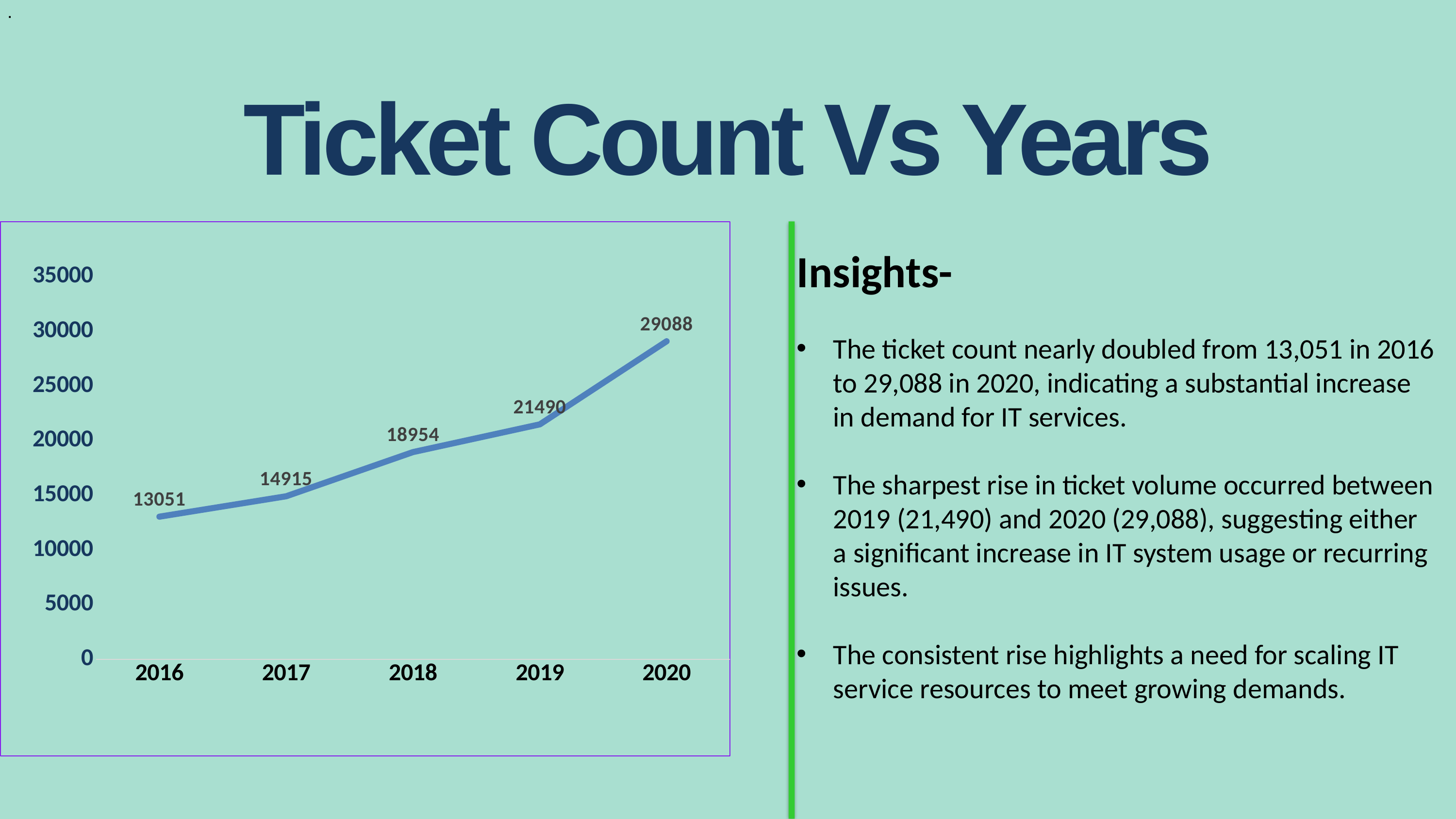

.

Ticket Count Vs Years

### Chart

| Category | Total |
|---|---|
| 2016 | 13051.0 |
| 2017 | 14915.0 |
| 2018 | 18954.0 |
| 2019 | 21490.0 |
| 2020 | 29088.0 |
Insights-

The ticket count nearly doubled from 13,051 in 2016 to 29,088 in 2020, indicating a substantial increase in demand for IT services.

The sharpest rise in ticket volume occurred between 2019 (21,490) and 2020 (29,088), suggesting either a significant increase in IT system usage or recurring issues.

The consistent rise highlights a need for scaling IT service resources to meet growing demands.